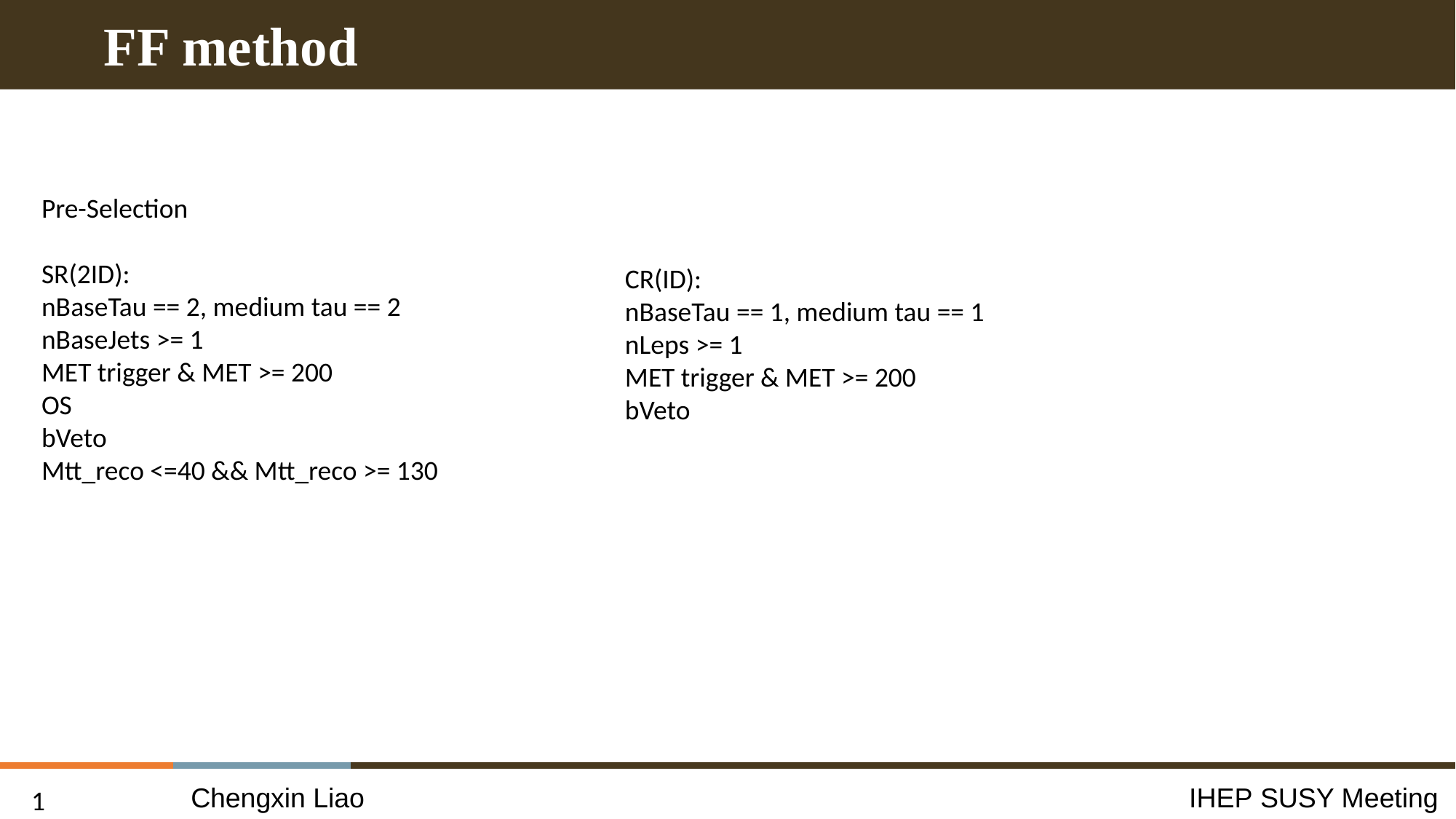

FF method
Pre-Selection

SR(2ID):
nBaseTau == 2, medium tau == 2
nBaseJets >= 1
MET trigger & MET >= 200
OS
bVeto
Mtt_reco <=40 && Mtt_reco >= 130
CR(ID):
nBaseTau == 1, medium tau == 1
nLeps >= 1
MET trigger & MET >= 200
bVeto

Chengxin Liao
IHEP SUSY Meeting
1